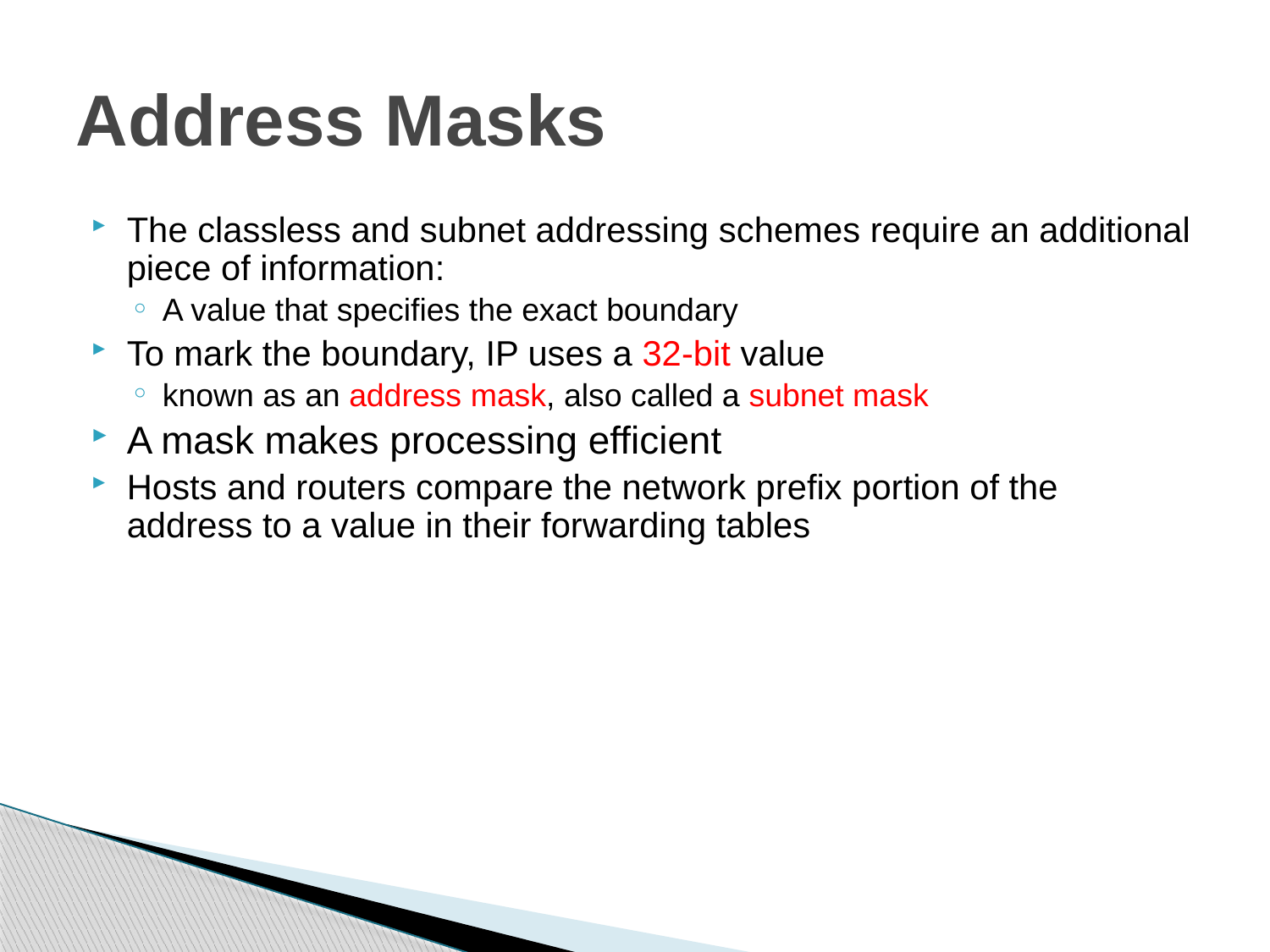

# Address Masks
The classless and subnet addressing schemes require an additional piece of information:
A value that specifies the exact boundary
To mark the boundary, IP uses a 32-bit value
known as an address mask, also called a subnet mask
A mask makes processing efficient
Hosts and routers compare the network prefix portion of the address to a value in their forwarding tables